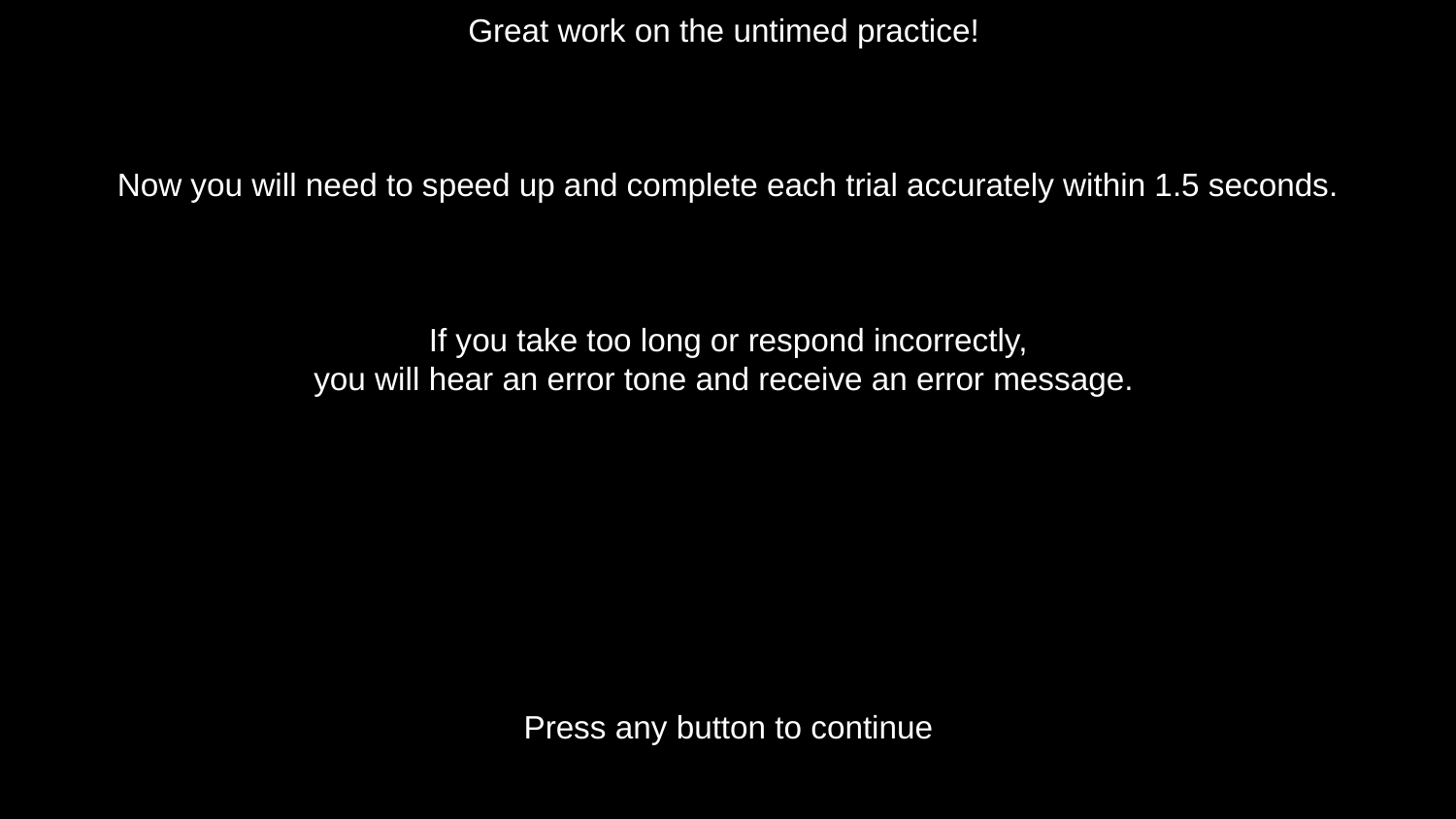

Great work on the untimed practice!

Now you will need to speed up and complete each trial accurately within 1.5 seconds.

If you take too long or respond incorrectly,
you will hear an error tone and receive an error message.

Press any button to continue